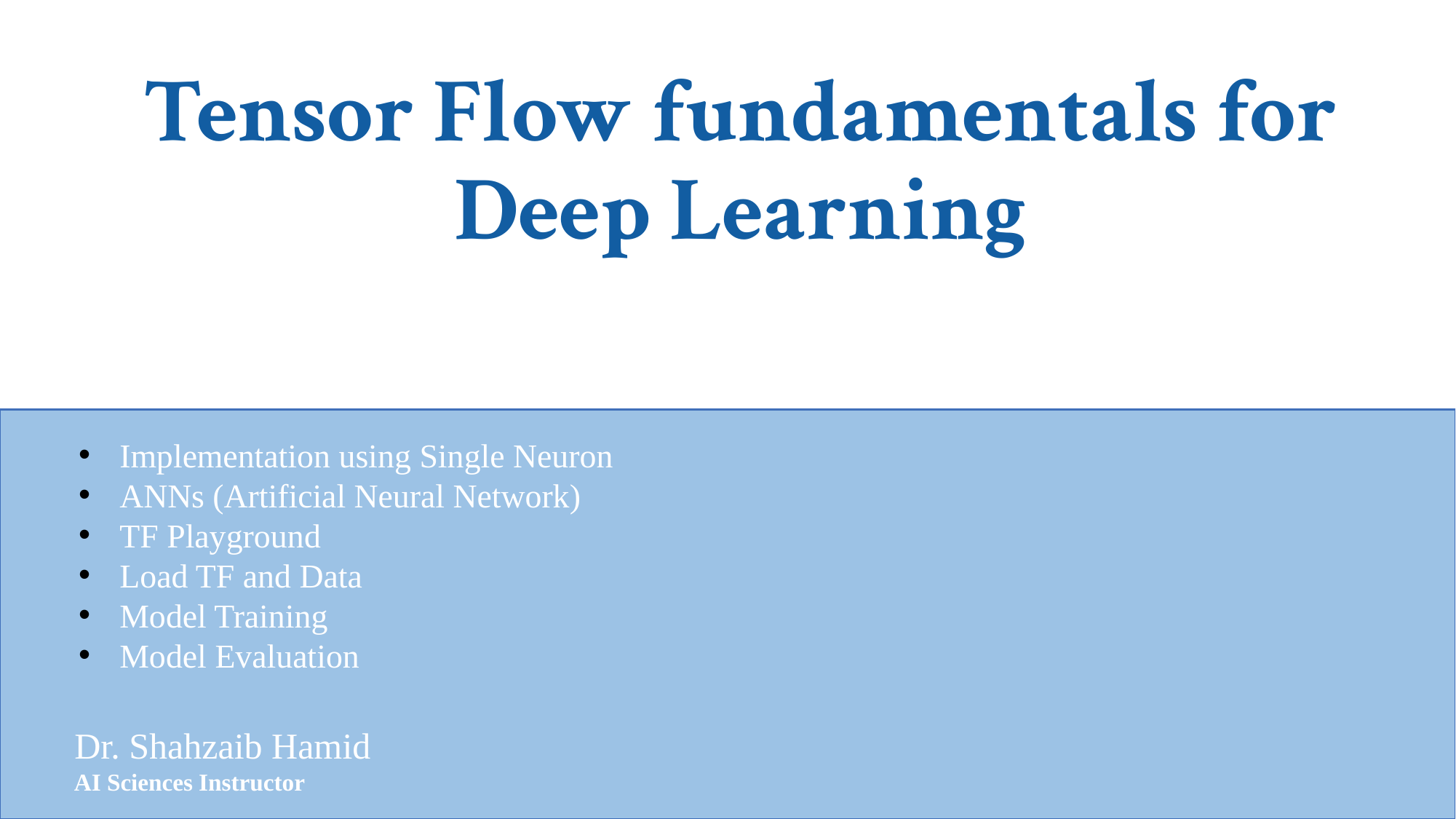

Tensor Flow fundamentals for Deep Learning

Implementation using Single Neuron
ANNs (Artificial Neural Network)
TF Playground
Load TF and Data
Model Training
Model Evaluation

    Dr. Shahzaib Hamid
AI Sciences Instructor